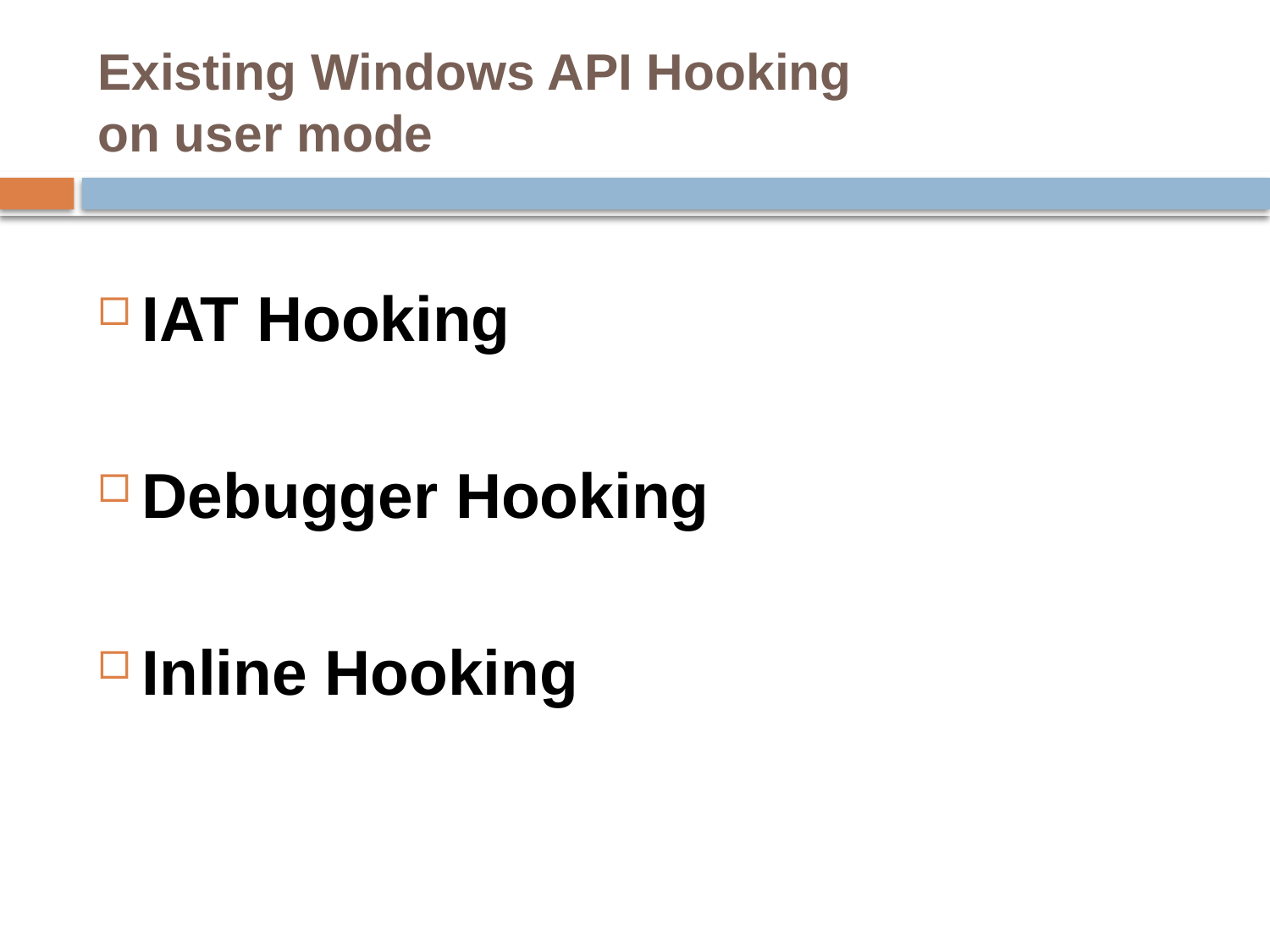

# Existing Windows API Hooking on user mode
IAT Hooking

Debugger Hooking

Inline Hooking